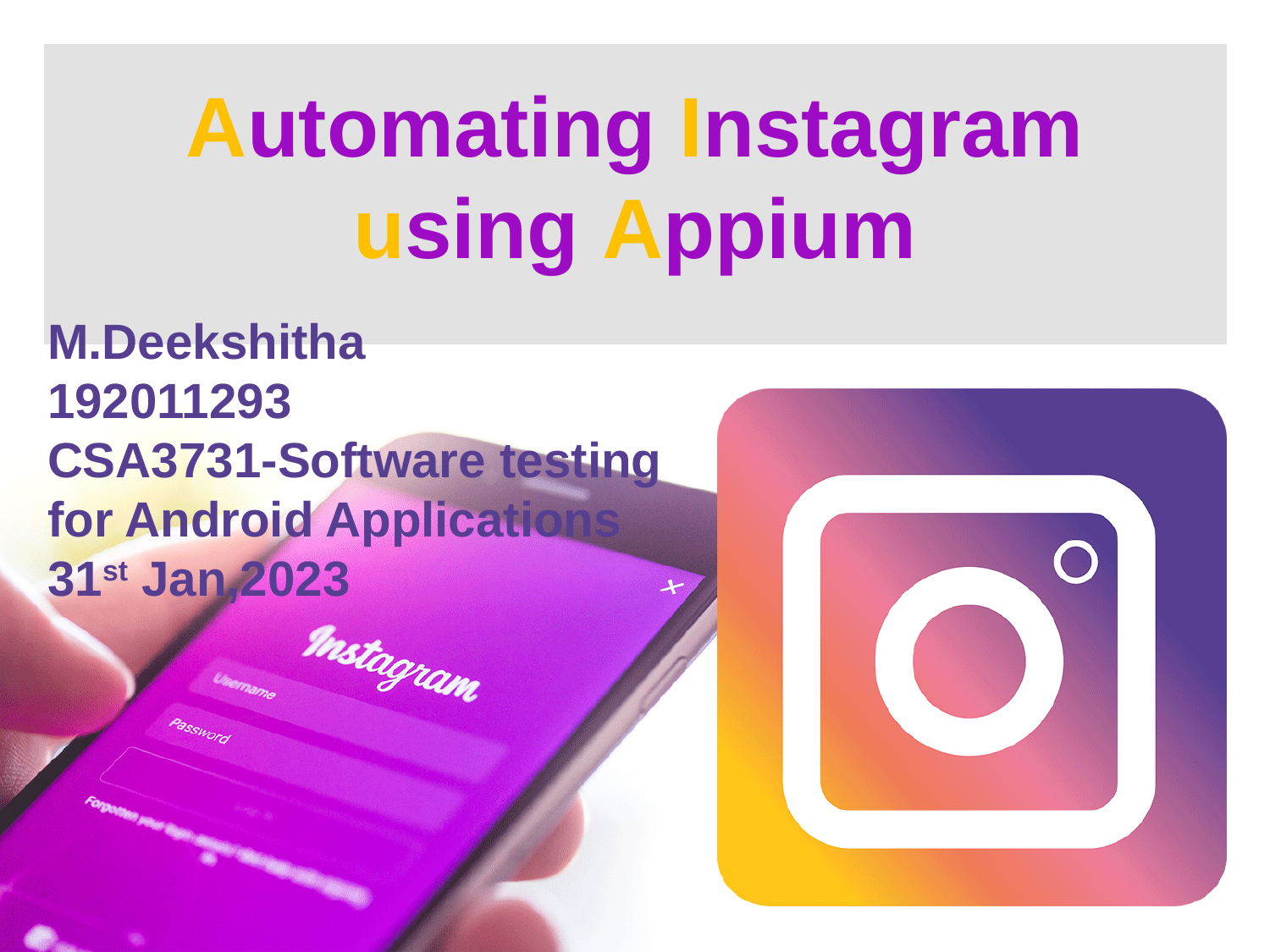

# Automating Instagram using Appium
M.Deekshitha
192011293
CSA3731-Software testing for Android Applications
31st Jan,2023